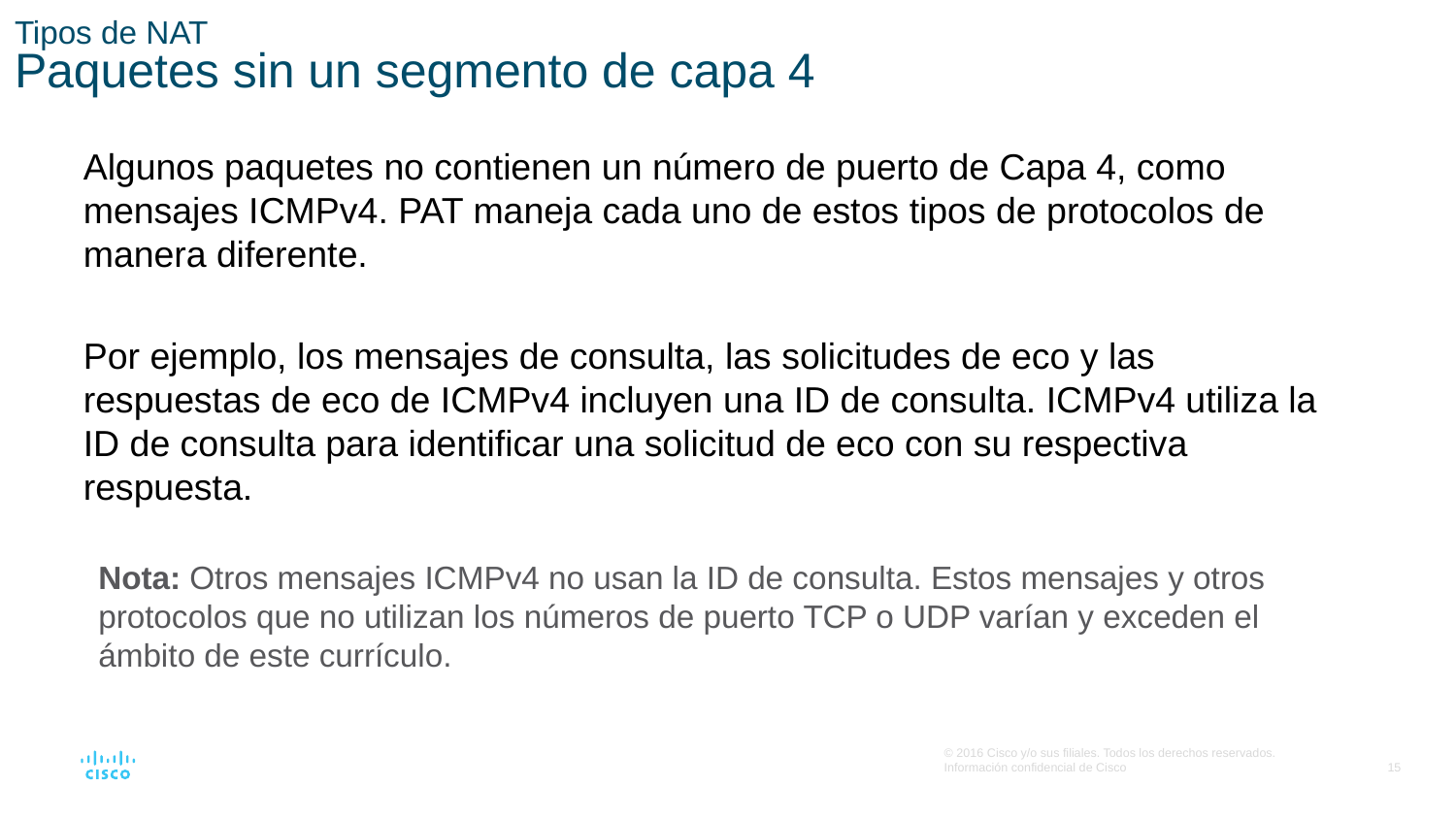

# Tipos de NAT Paquetes sin un segmento de capa 4
Algunos paquetes no contienen un número de puerto de Capa 4, como mensajes ICMPv4. PAT maneja cada uno de estos tipos de protocolos de manera diferente.

Por ejemplo, los mensajes de consulta, las solicitudes de eco y las respuestas de eco de ICMPv4 incluyen una ID de consulta. ICMPv4 utiliza la ID de consulta para identificar una solicitud de eco con su respectiva respuesta.
Nota: Otros mensajes ICMPv4 no usan la ID de consulta. Estos mensajes y otros protocolos que no utilizan los números de puerto TCP o UDP varían y exceden el ámbito de este currículo.